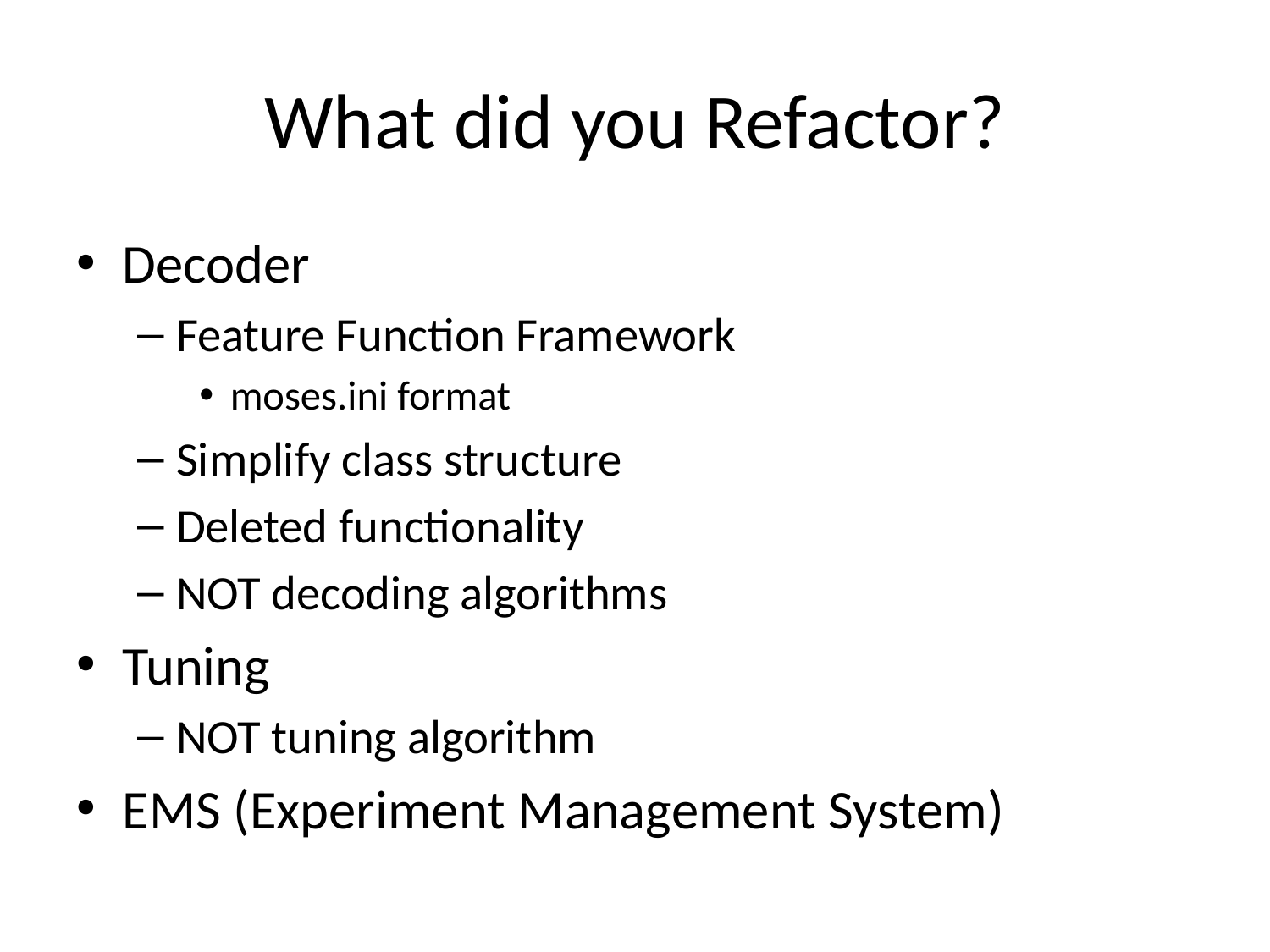

# What did you Refactor?
Decoder
Feature Function Framework
moses.ini format
Simplify class structure
Deleted functionality
NOT decoding algorithms
Tuning
NOT tuning algorithm
EMS (Experiment Management System)